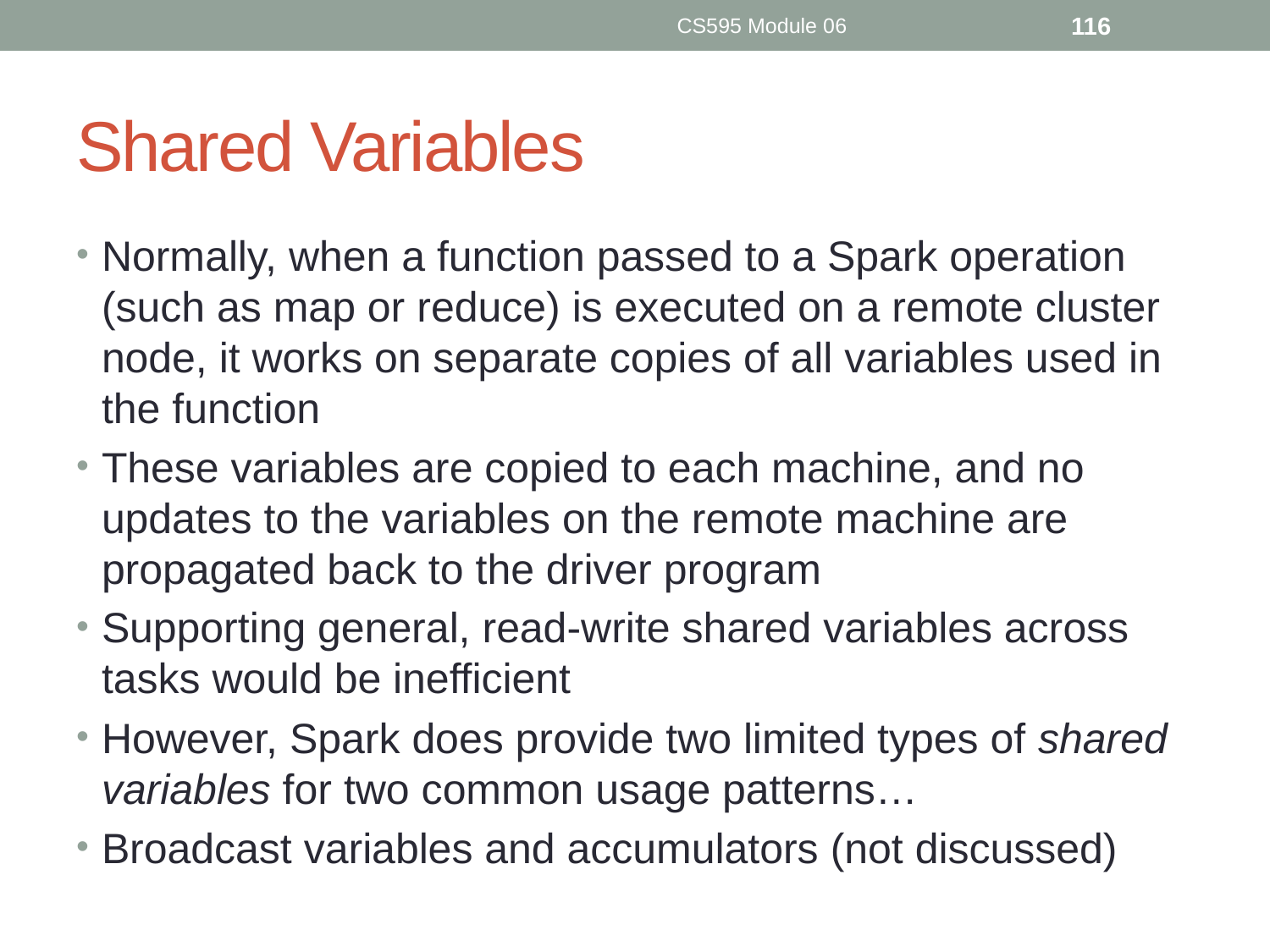

CS595 Module 06
116
# Shared Variables
Normally, when a function passed to a Spark operation (such as map or reduce) is executed on a remote cluster node, it works on separate copies of all variables used in the function
These variables are copied to each machine, and no updates to the variables on the remote machine are propagated back to the driver program
Supporting general, read-write shared variables across tasks would be inefficient
However, Spark does provide two limited types of shared variables for two common usage patterns…
Broadcast variables and accumulators (not discussed)